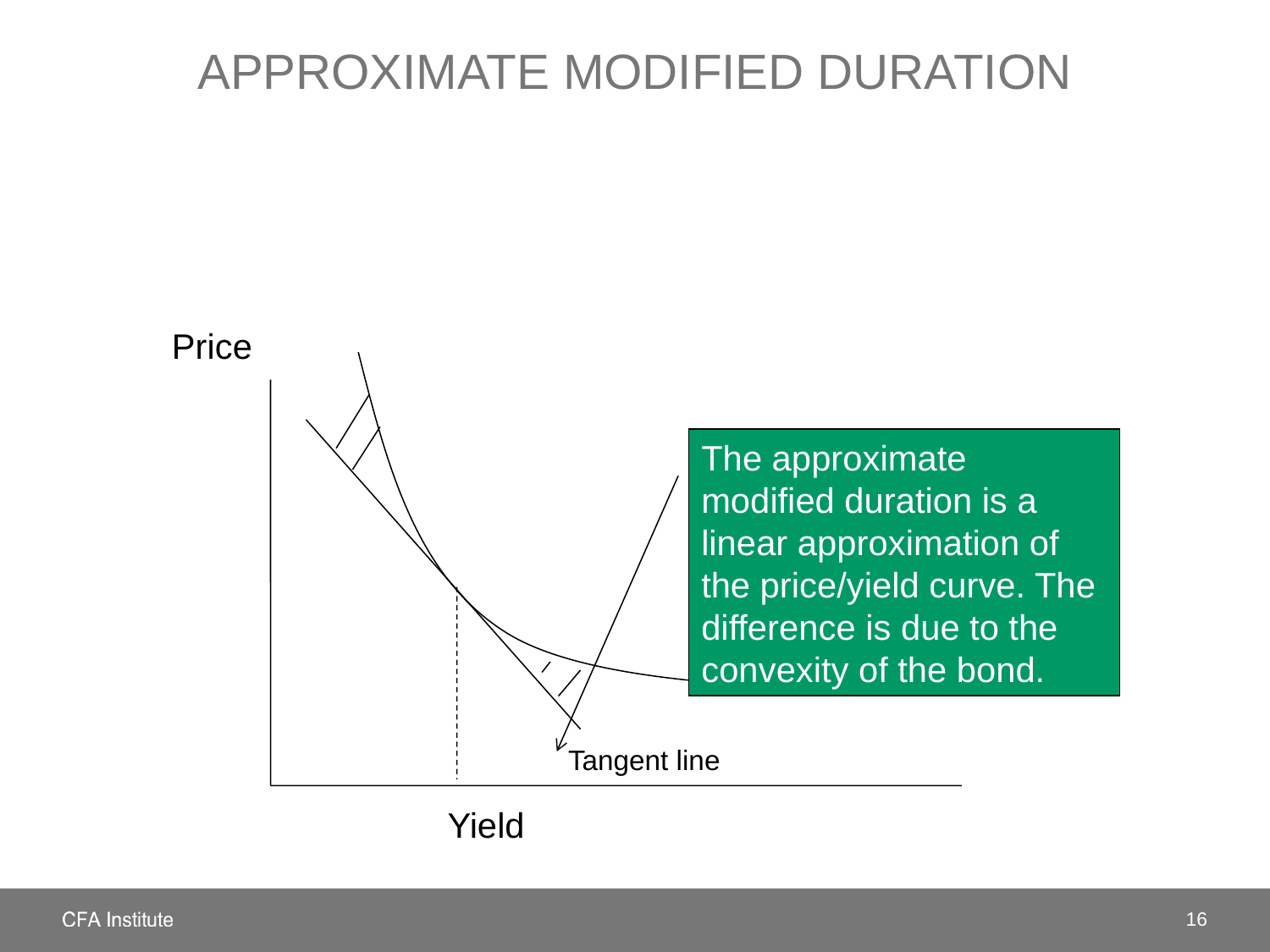

# Approximate modified duration

Price

The approximate modified duration is a linear approximation of the price/yield curve. The difference is due to the convexity of the bond.

Tangent line

Yield
16